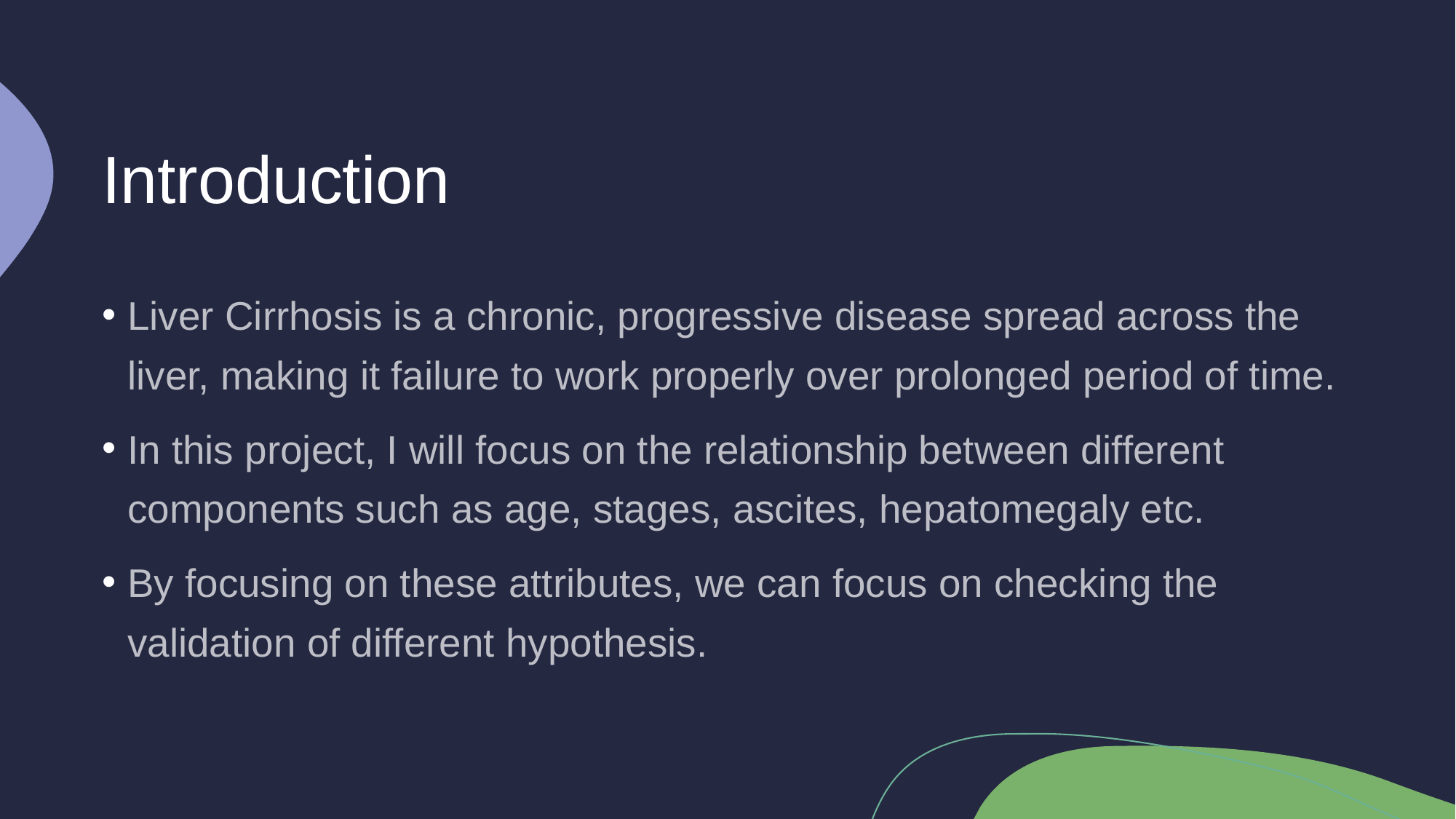

# Introduction
Liver Cirrhosis is a chronic, progressive disease spread across the liver, making it failure to work properly over prolonged period of time.
In this project, I will focus on the relationship between different components such as age, stages, ascites, hepatomegaly etc.
By focusing on these attributes, we can focus on checking the validation of different hypothesis.